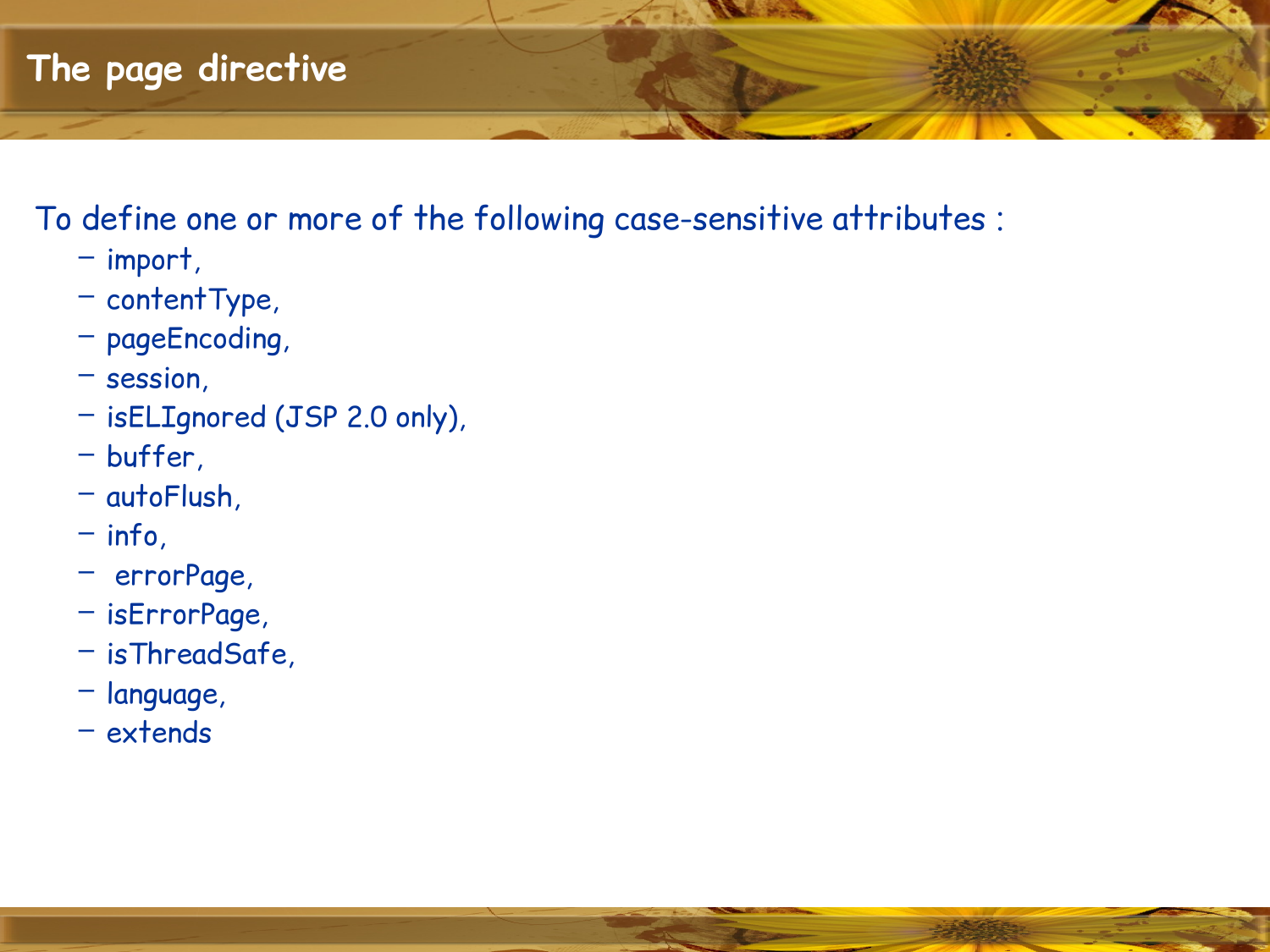

# The page directive
To define one or more of the following case-sensitive attributes :
import,
contentType,
pageEncoding,
session,
isELIgnored (JSP 2.0 only),
buffer,
autoFlush,
info,
 errorPage,
isErrorPage,
isThreadSafe,
language,
extends